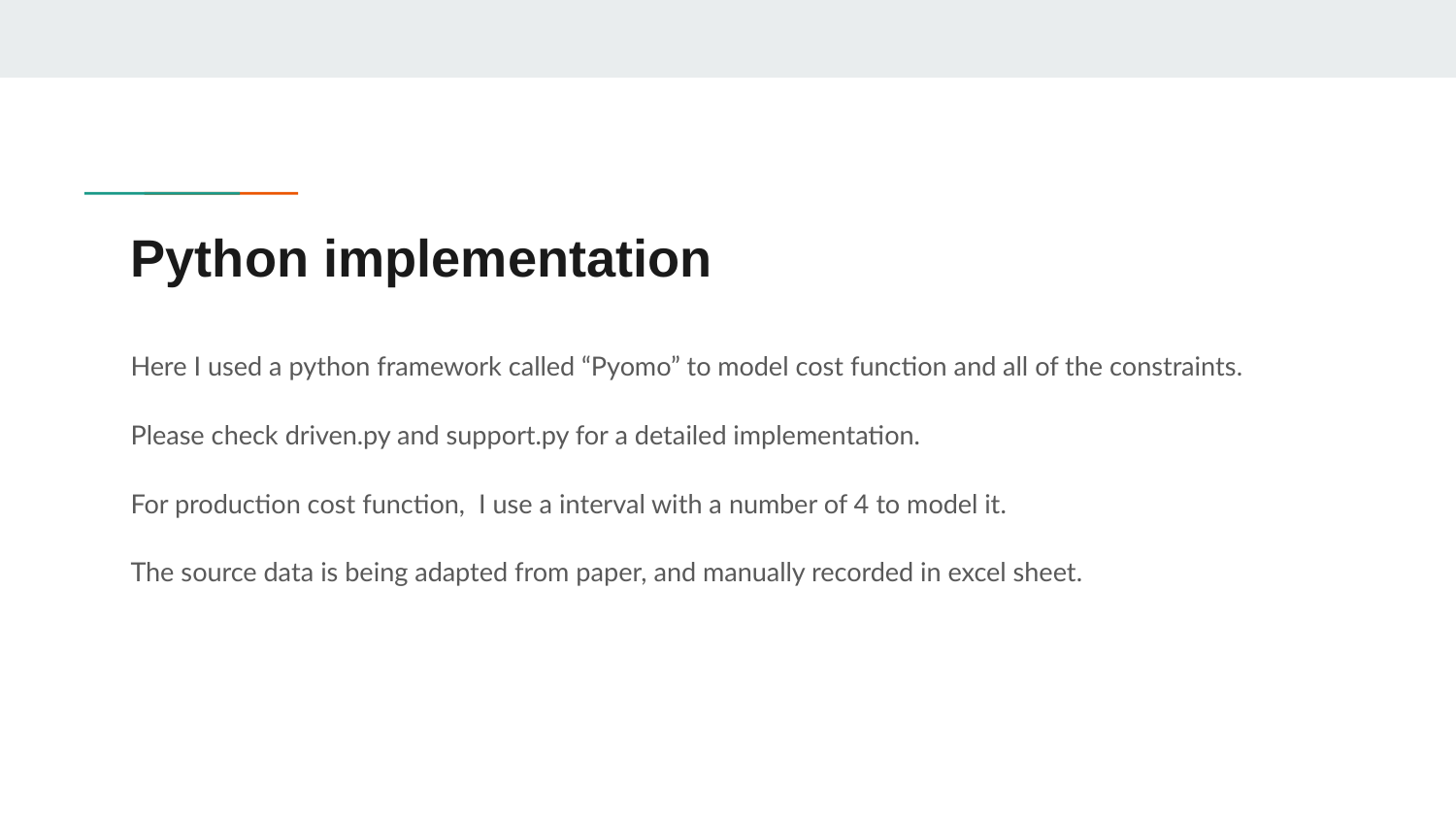

# Python implementation
Here I used a python framework called “Pyomo” to model cost function and all of the constraints.
Please check driven.py and support.py for a detailed implementation.
For production cost function,  I use a interval with a number of 4 to model it.
The source data is being adapted from paper, and manually recorded in excel sheet.